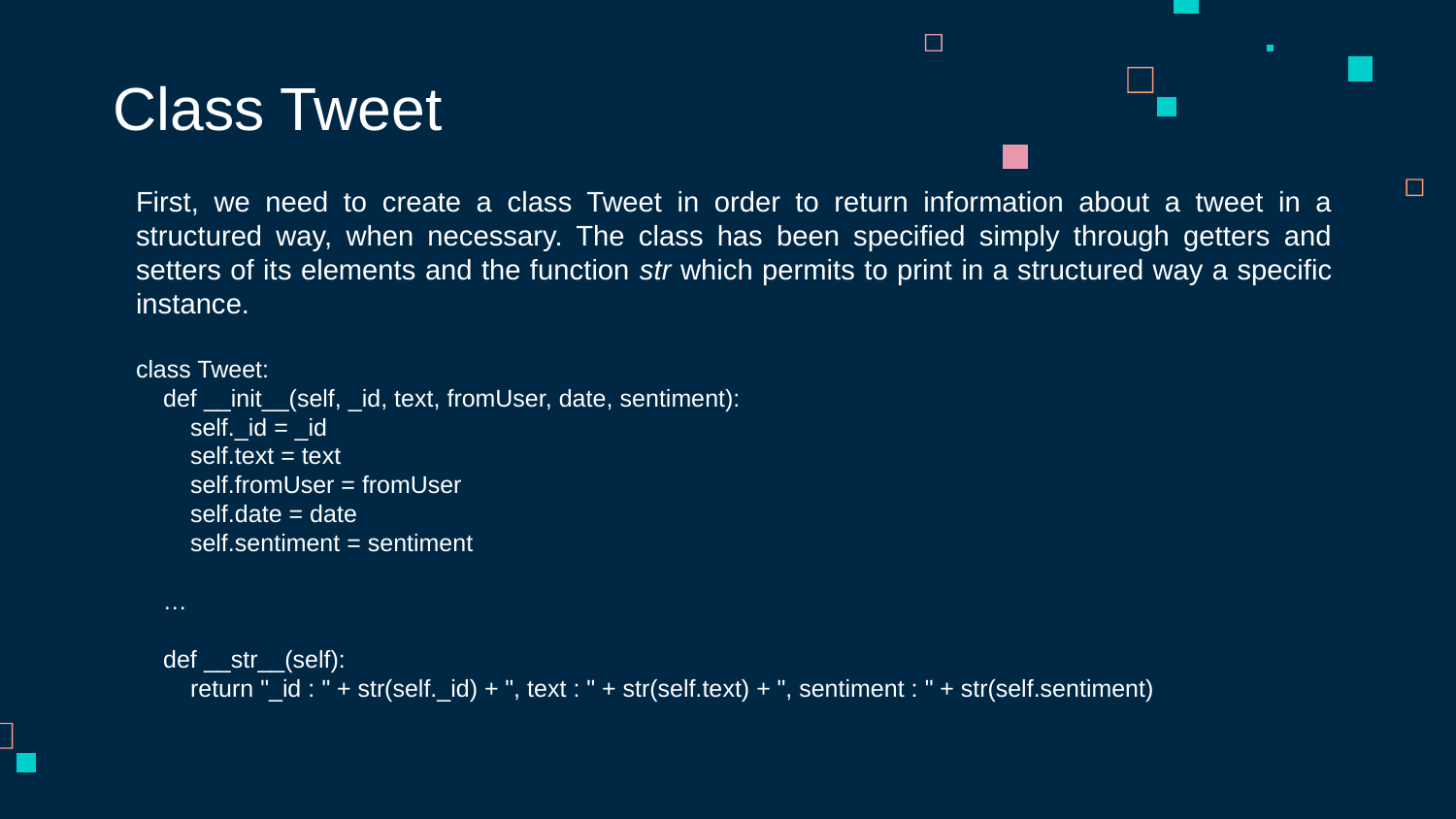

# Class Tweet
First, we need to create a class Tweet in order to return information about a tweet in a structured way, when necessary. The class has been specified simply through getters and setters of its elements and the function str which permits to print in a structured way a specific instance.

class Tweet:
    def __init__(self, _id, text, fromUser, date, sentiment):
        self._id = _id
        self.text = text
        self.fromUser = fromUser
        self.date = date
        self.sentiment = sentiment

    …

    def __str__(self):
        return "_id : " + str(self._id) + ", text : " + str(self.text) + ", sentiment : " + str(self.sentiment)